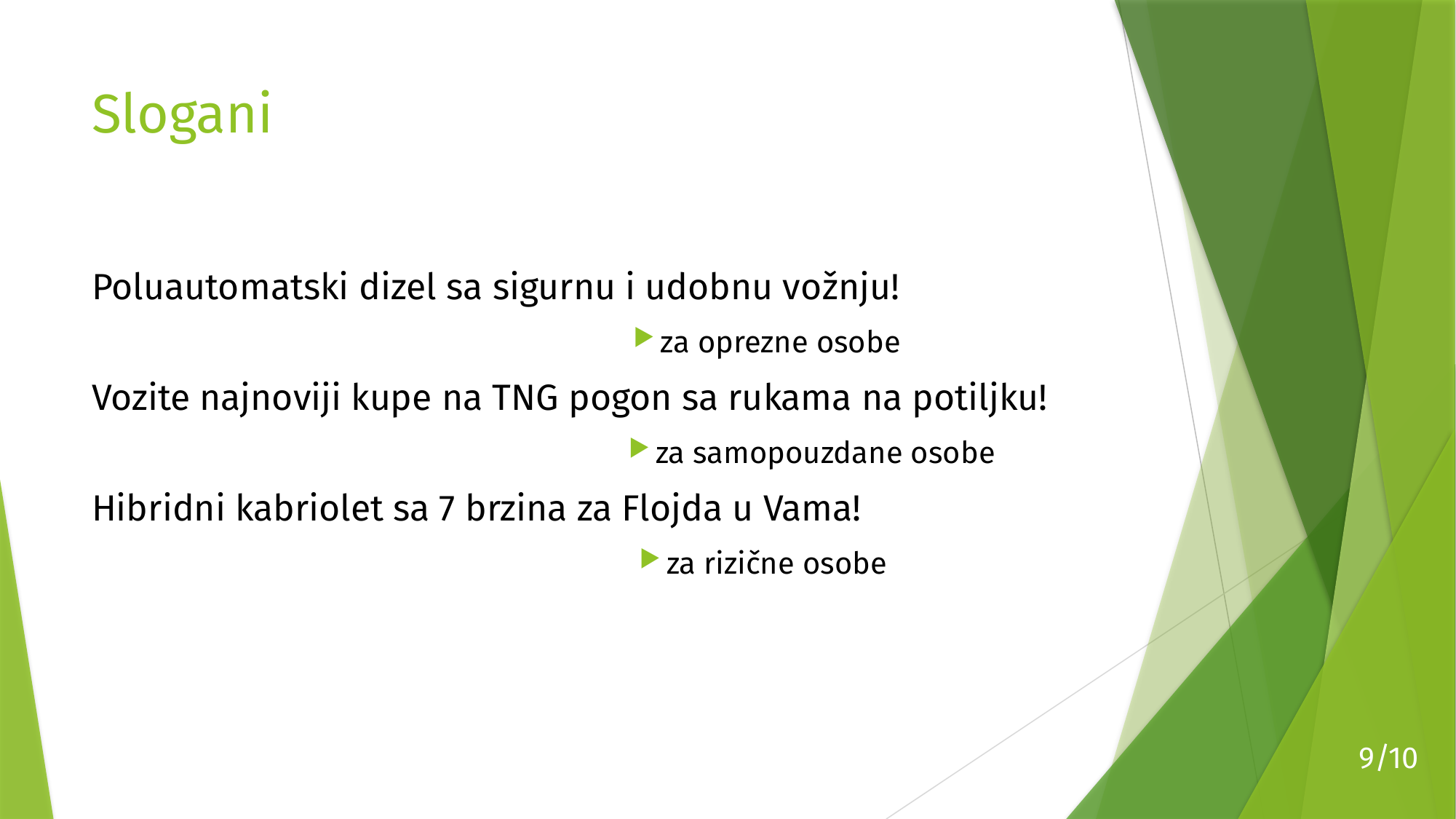

# Slogani
Poluautomatski dizel sa sigurnu i udobnu vožnju!
za oprezne osobe        m
Vozite najnoviji kupe na TNG pogon sa rukama na potiljku!
za samopouzdane osobe
Hibridni kabriolet sa 7 brzina za Flojda u Vama!
za rizične osobe         m

9/10